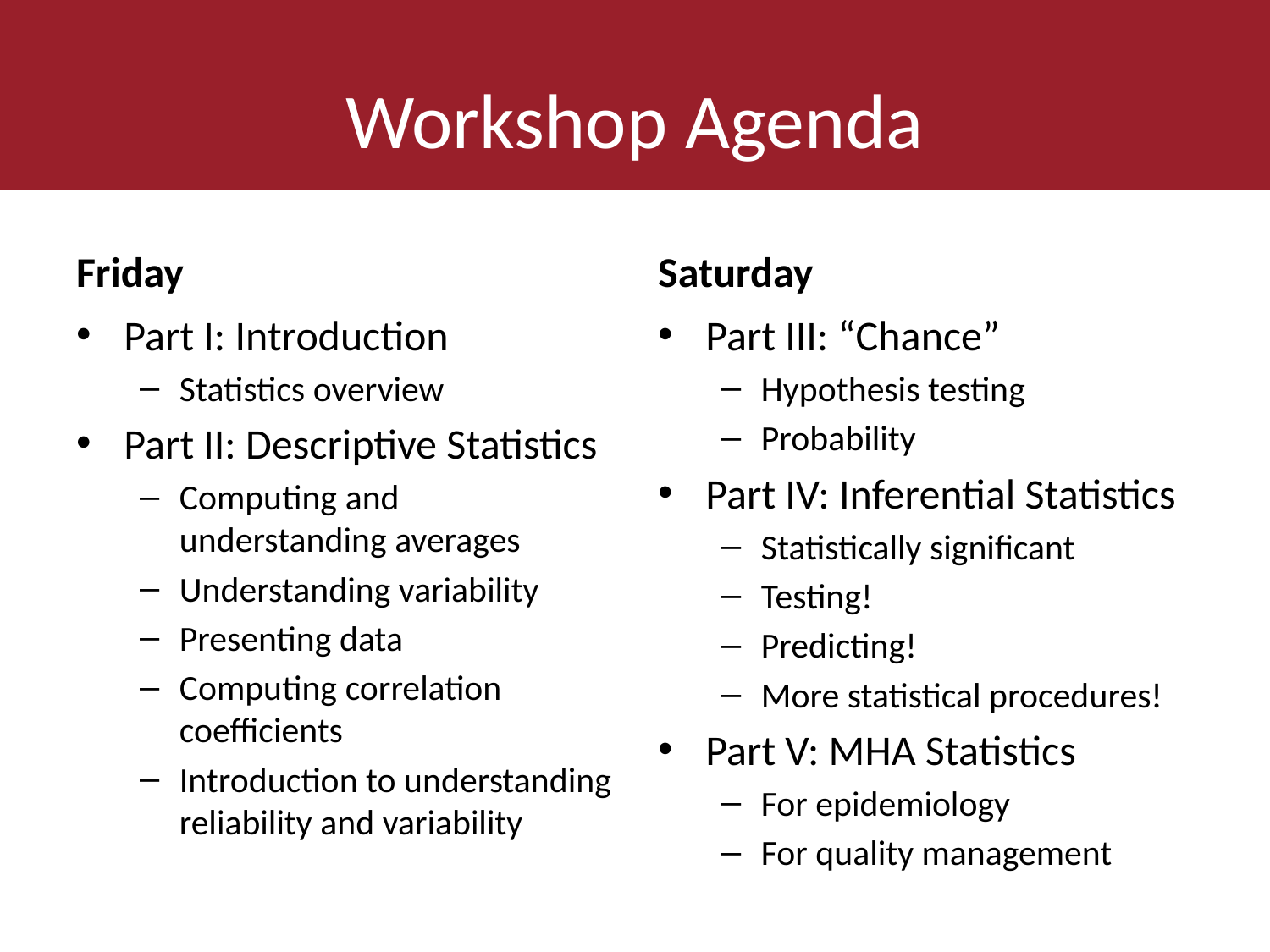

# Workshop Agenda
Friday
Saturday
Part I: Introduction
Statistics overview
Part II: Descriptive Statistics
Computing and understanding averages
Understanding variability
Presenting data
Computing correlation coefficients
Introduction to understanding reliability and variability
Part III: “Chance”
Hypothesis testing
Probability
Part IV: Inferential Statistics
Statistically significant
Testing!
Predicting!
More statistical procedures!
Part V: MHA Statistics
For epidemiology
For quality management